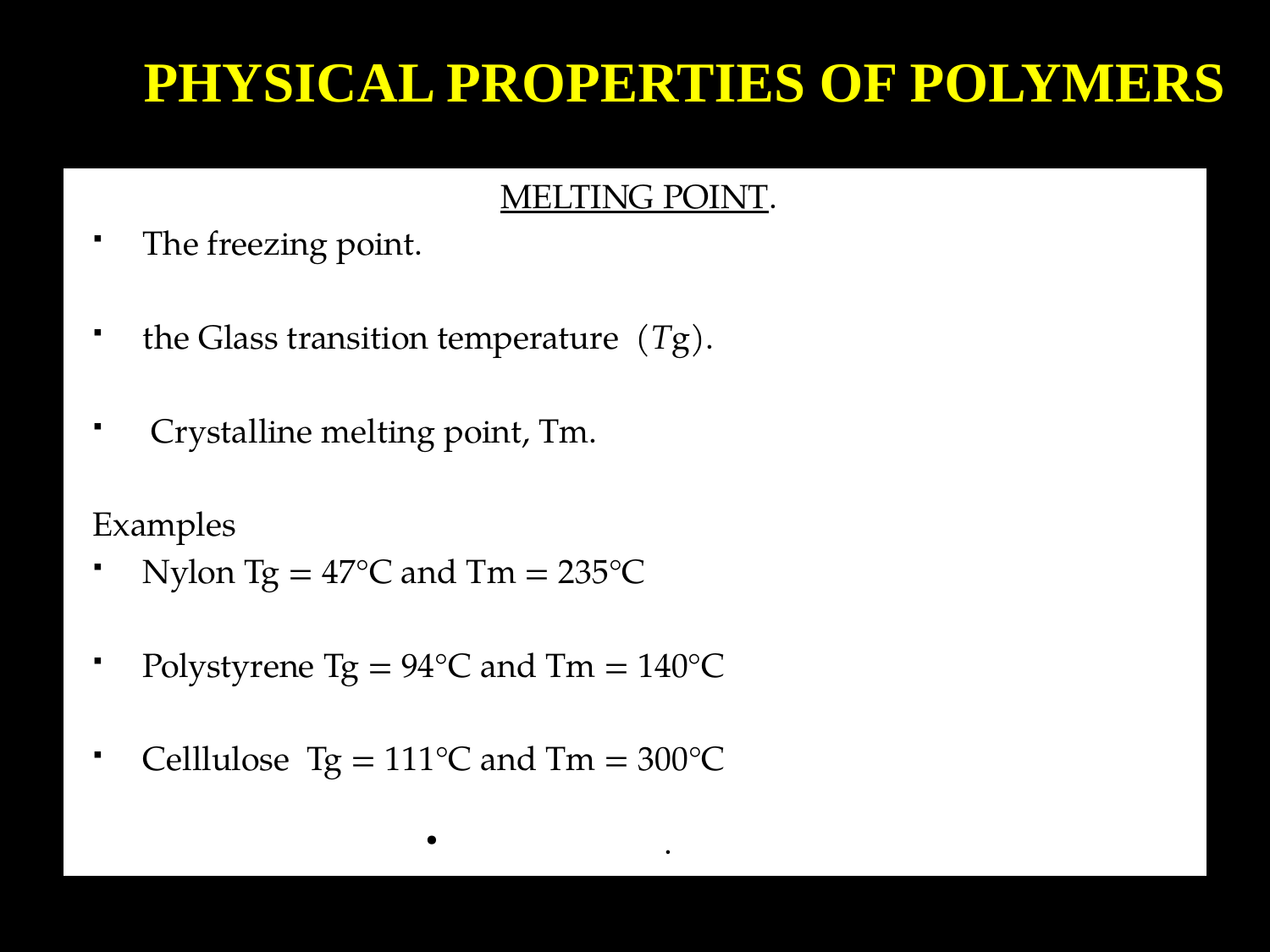

# PHYSICAL PROPERTIES OF POLYMERS
MELTING POINT.
The freezing point.

the Glass transition temperature  (Tg).

 Crystalline melting point, Tm.

Examples
Nylon Tg = 47°C and Tm = 235°C

Polystyrene Tg = 94°C and Tm = 140°C

Celllulose  Tg = 111°C and Tm = 300°C

.